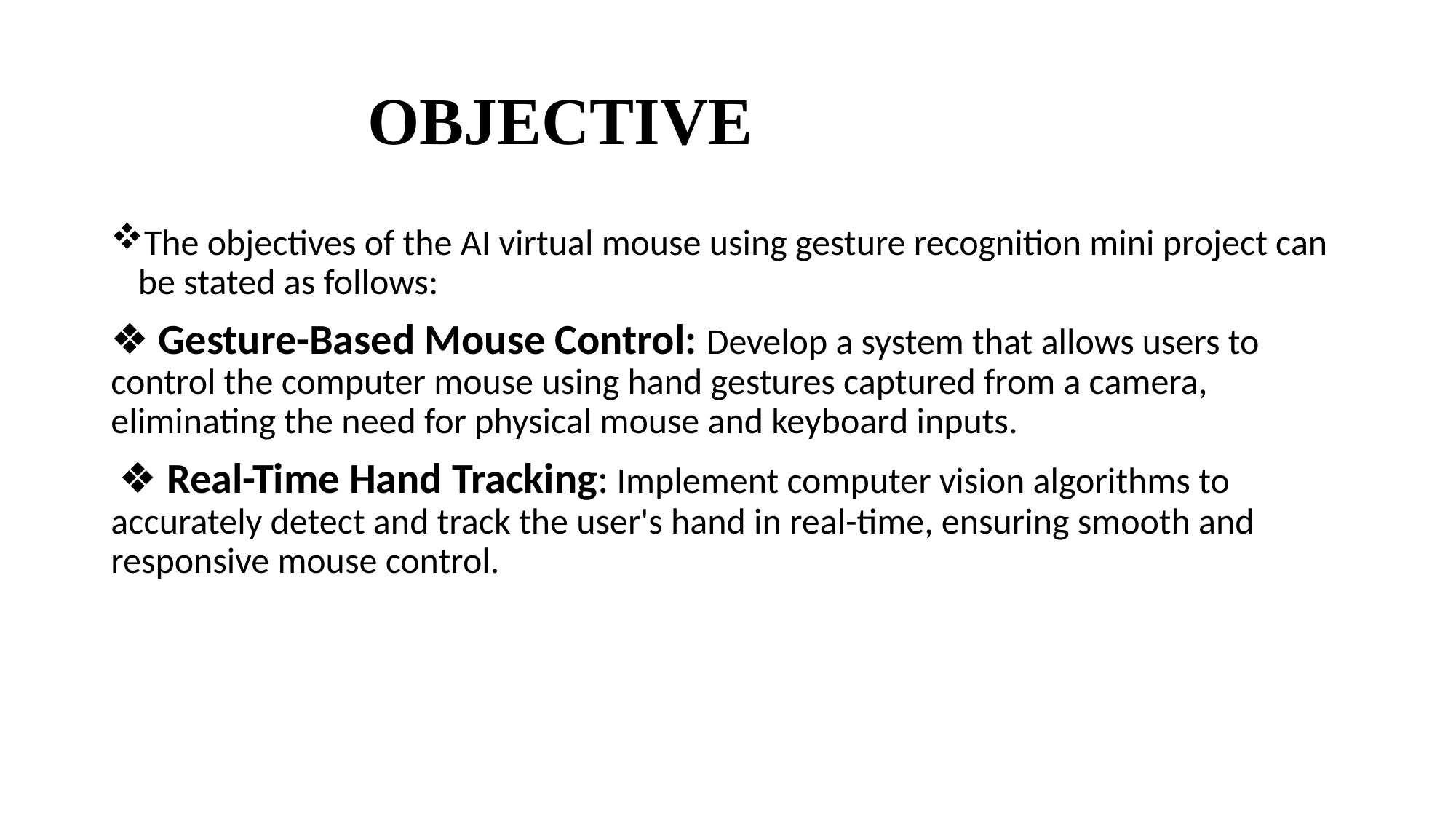

# OBJECTIVE
The objectives of the AI virtual mouse using gesture recognition mini project can be stated as follows:
❖ Gesture-Based Mouse Control: Develop a system that allows users to control the computer mouse using hand gestures captured from a camera, eliminating the need for physical mouse and keyboard inputs.
 ❖ Real-Time Hand Tracking: Implement computer vision algorithms to accurately detect and track the user's hand in real-time, ensuring smooth and responsive mouse control.